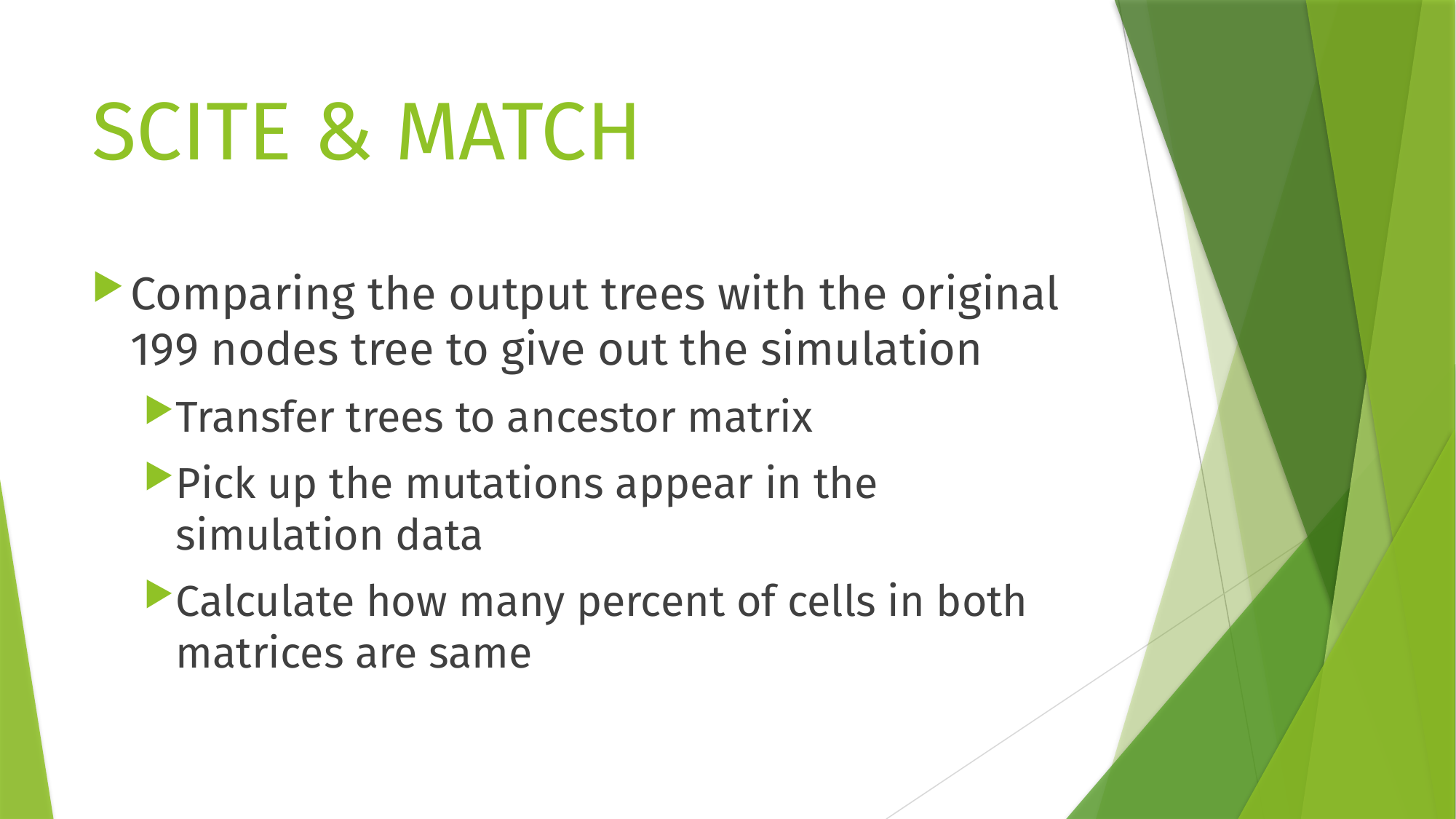

# SCITE & MATCH
Comparing the output trees with the original 199 nodes tree to give out the simulation
Transfer trees to ancestor matrix
Pick up the mutations appear in the simulation data
Calculate how many percent of cells in both matrices are same